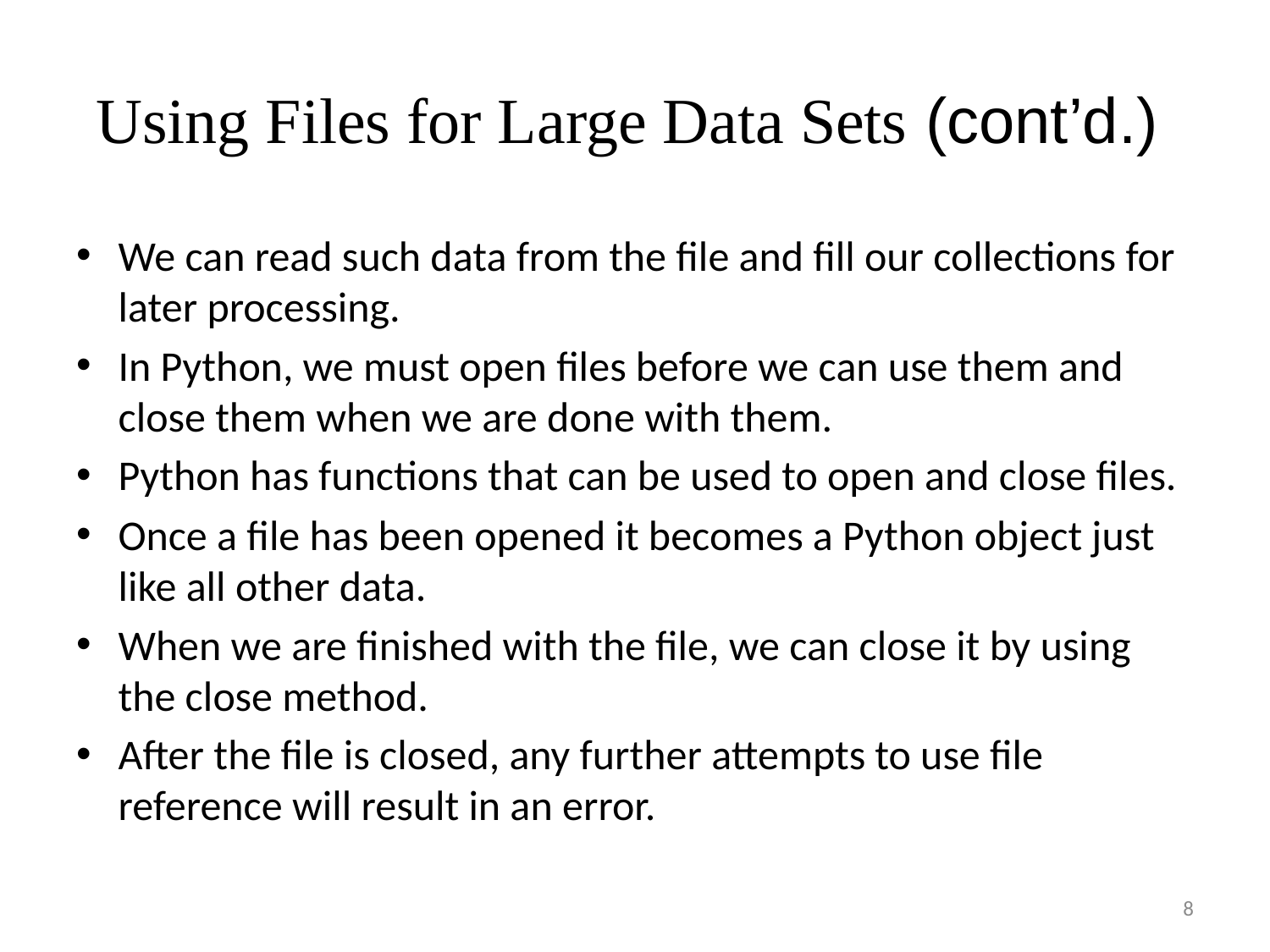

# Using Files for Large Data Sets (cont’d.)
We can read such data from the file and fill our collections for later processing.
In Python, we must open files before we can use them and close them when we are done with them.
Python has functions that can be used to open and close files.
Once a file has been opened it becomes a Python object just like all other data.
When we are finished with the file, we can close it by using the close method.
After the file is closed, any further attempts to use file reference will result in an error.
8